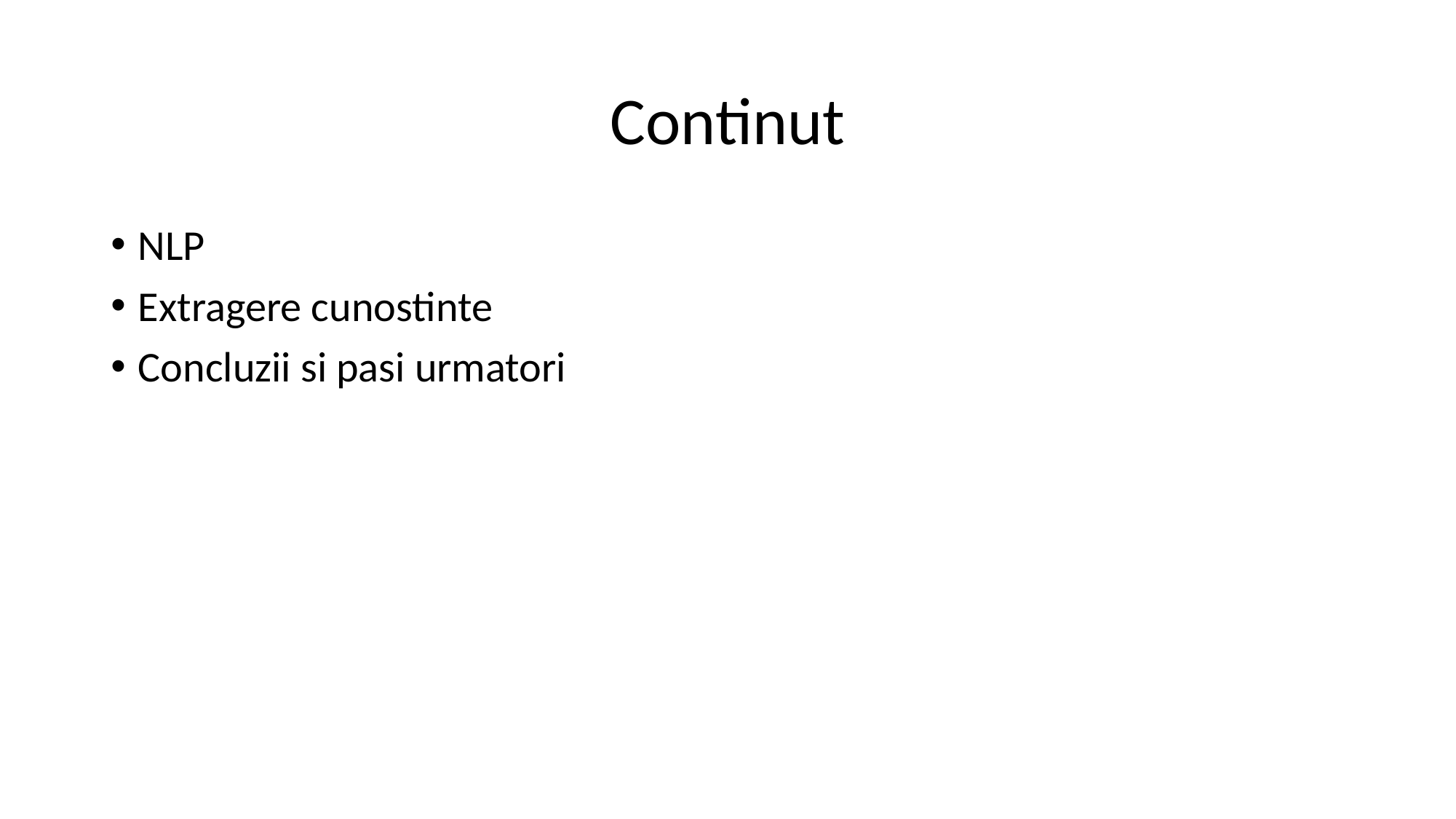

# Continut
NLP
Extragere cunostinte
Concluzii si pasi urmatori